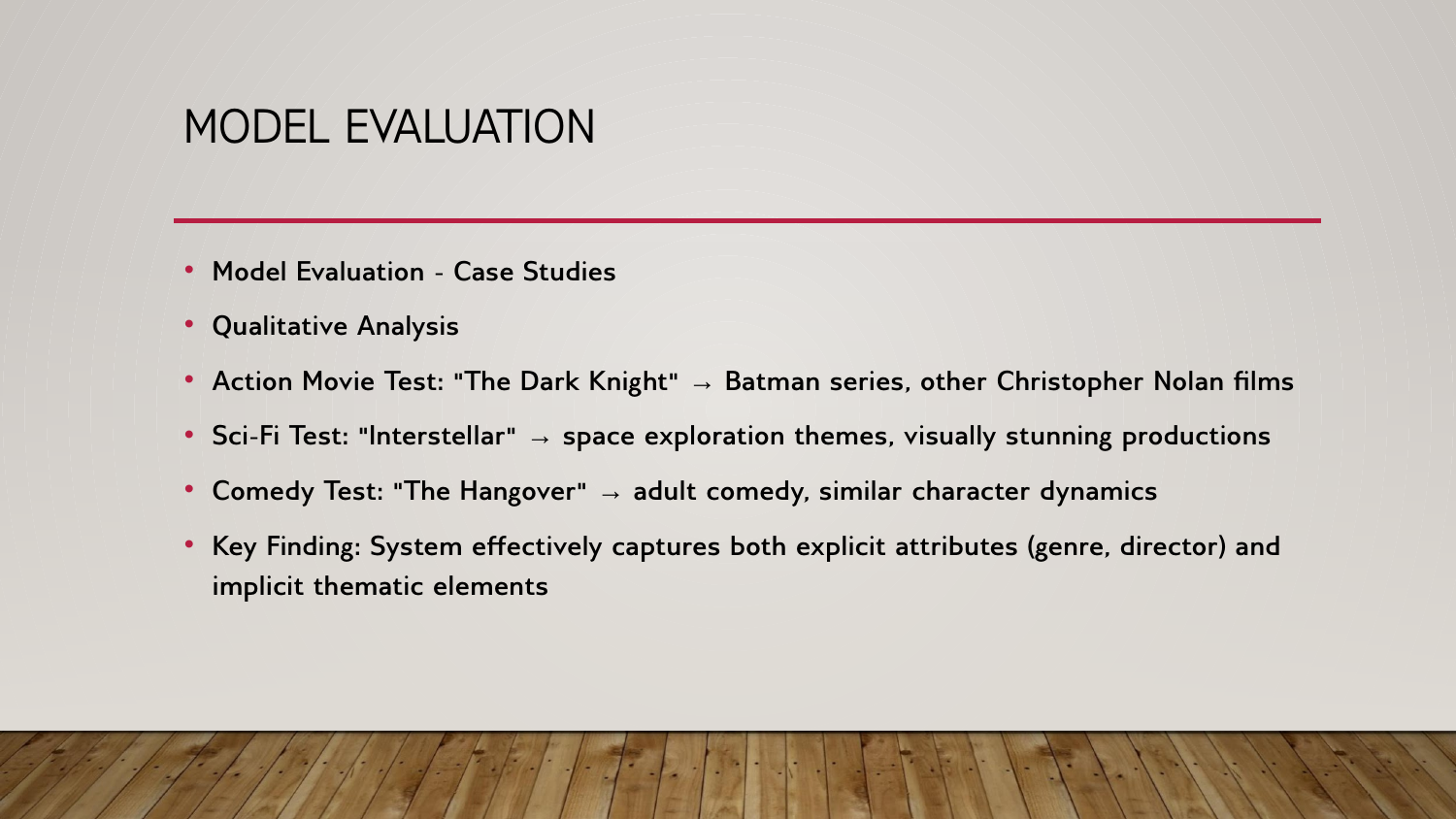

# MODEL EVALUATION
Model Evaluation - Case Studies
Qualitative Analysis
Action Movie Test: "The Dark Knight" → Batman series, other Christopher Nolan films
Sci-Fi Test: "Interstellar" → space exploration themes, visually stunning productions
Comedy Test: "The Hangover" → adult comedy, similar character dynamics
Key Finding: System effectively captures both explicit attributes (genre, director) and implicit thematic elements